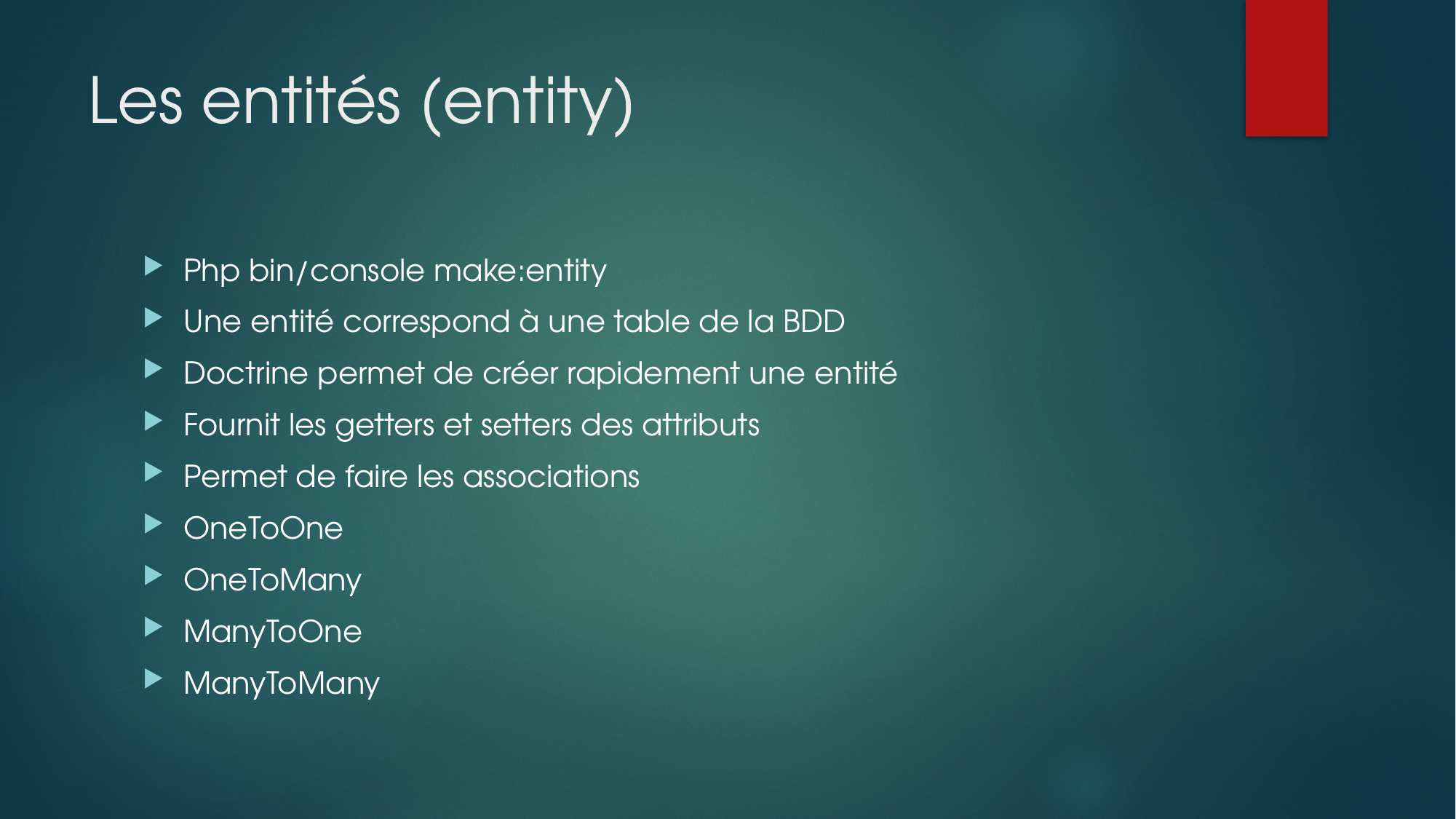

# Les entités (entity)
Php bin/console make:entity
Une entité correspond à une table de la BDD
Doctrine permet de créer rapidement une entité
Fournit les getters et setters des attributs
Permet de faire les associations
OneToOne
OneToMany
ManyToOne
ManyToMany